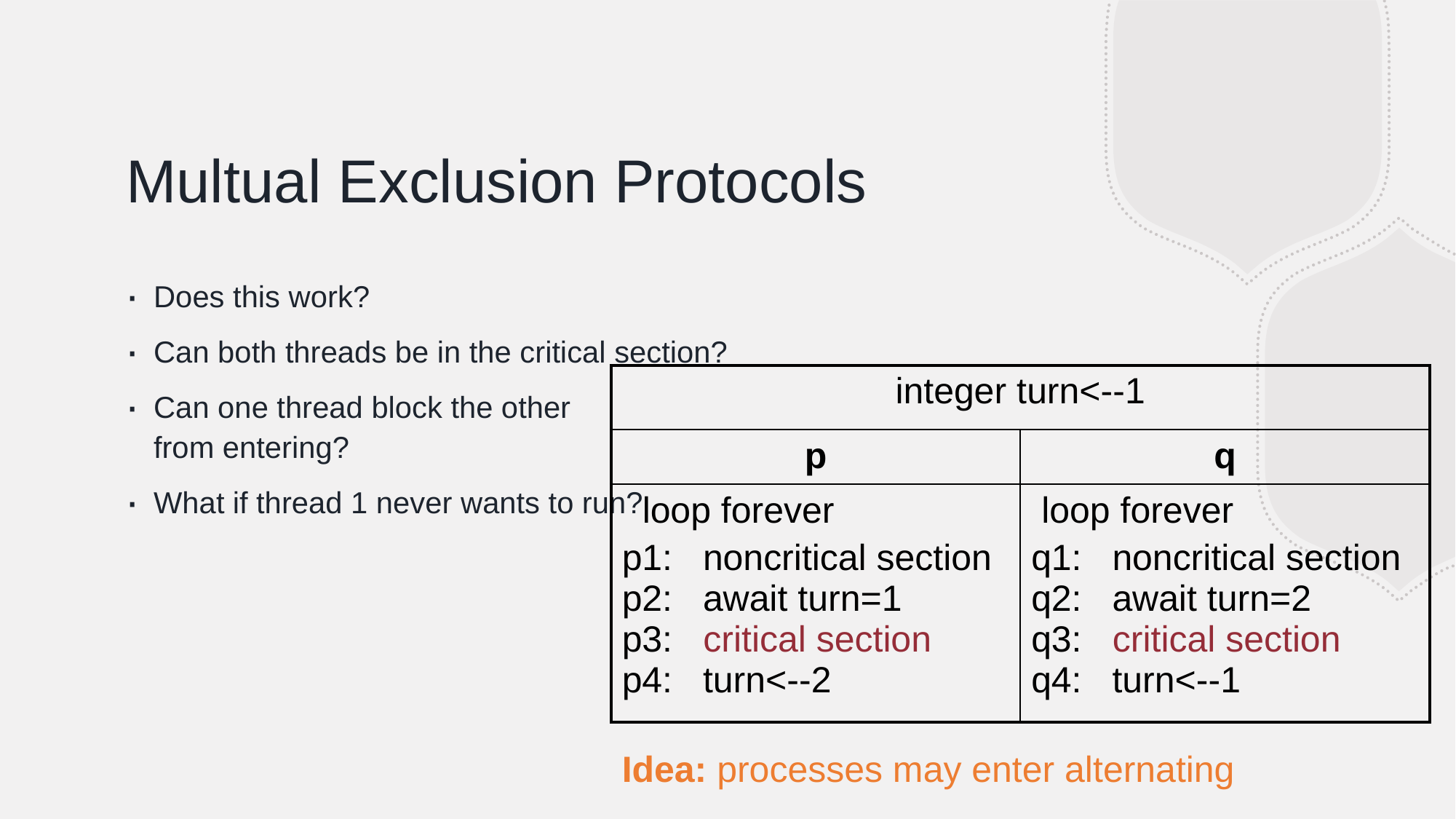

# Multual Exclusion Protocols
Does this work?
Can both threads be in the critical section?
Can one thread block the other
from entering?
What if thread 1 never wants to run?
| integer turn<--1 |  |
| --- | --- |
| p | q |
| loop forever p1: noncritical section p2: await turn=1 p3: critical section p4: turn<--2 | loop forever q1: noncritical section q2: await turn=2 q3: critical section q4: turn<--1 |
Idea: processes may enter alternating